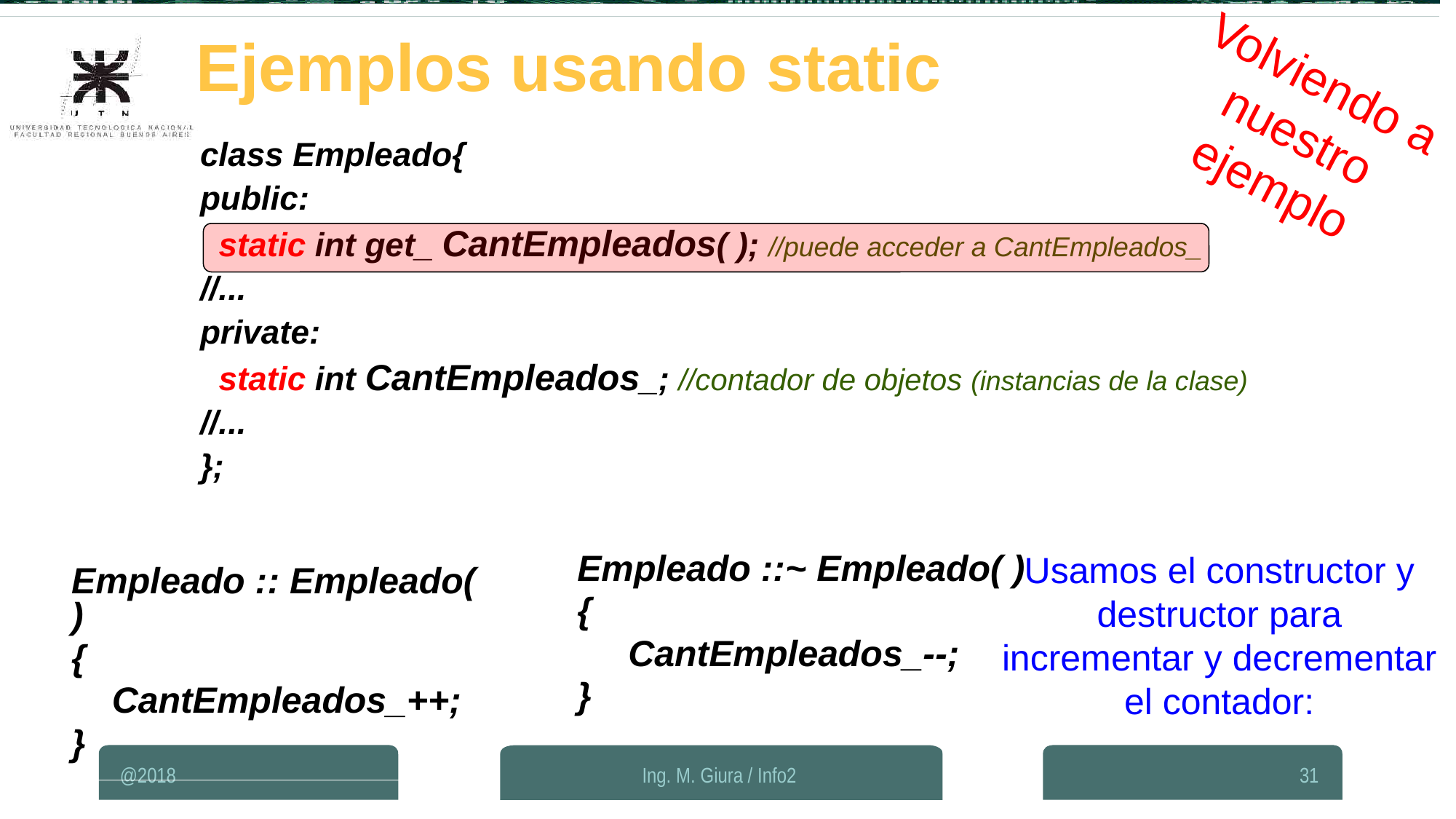

Ejemplos usando static
Volviendo a nuestro ejemplo
class Empleado{
public:
  static int get_ CantEmpleados( ); //puede acceder a CantEmpleados_
//...
private:
  static int CantEmpleados_; //contador de objetos (instancias de la clase)
//...
};

Usamos el constructor y destructor para incrementar y decrementar el contador:
Empleado :: Empleado( )
{
    CantEmpleados_++;
}
Empleado ::~ Empleado( )
{
     CantEmpleados_--;
}
@2018
Ing. M. Giura / Info2
31